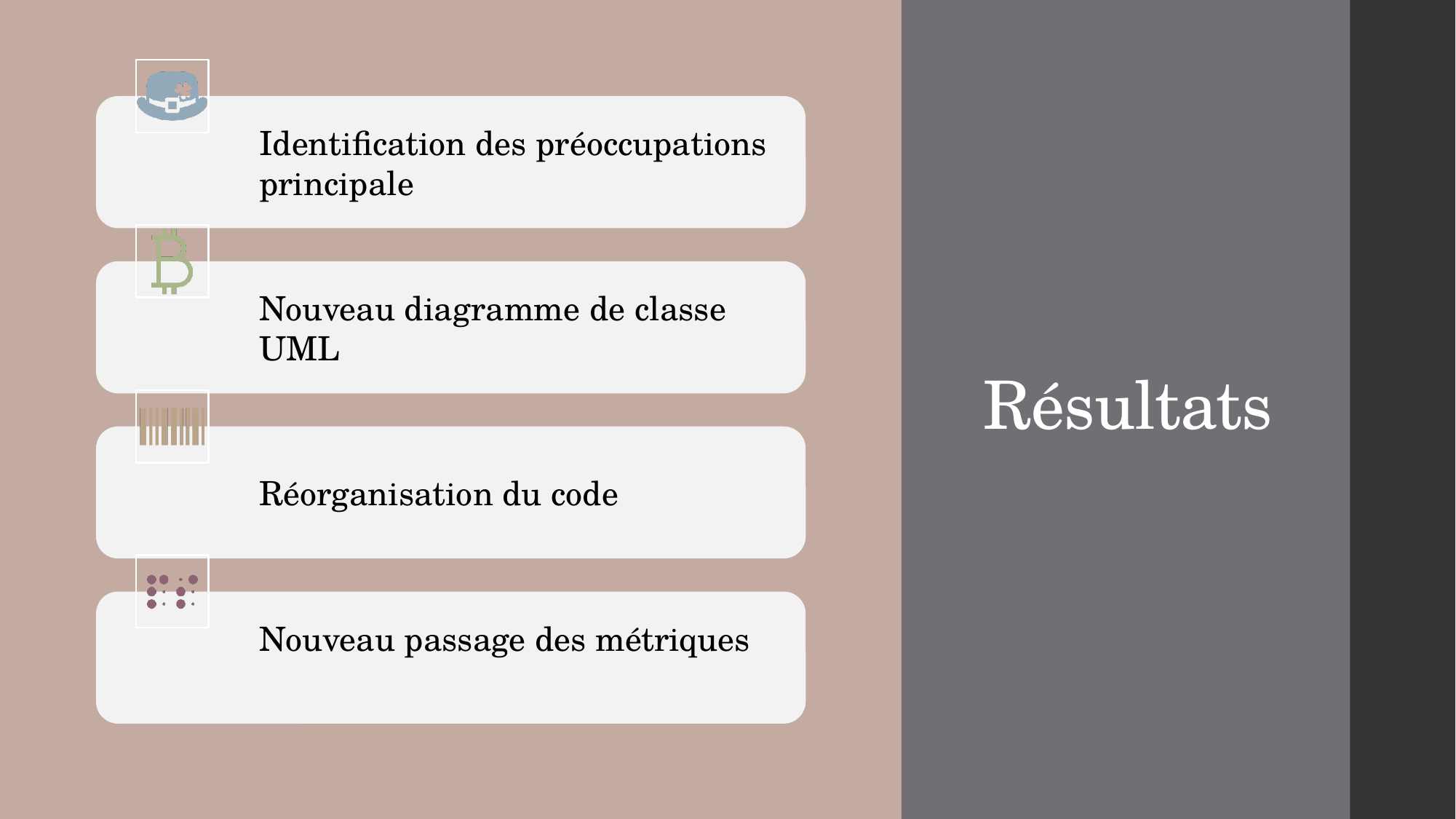

Identification des préoccupations principale
Nouveau diagramme de classe UML
Réorganisation du code
Nouveau passage des métriques
# Résultats